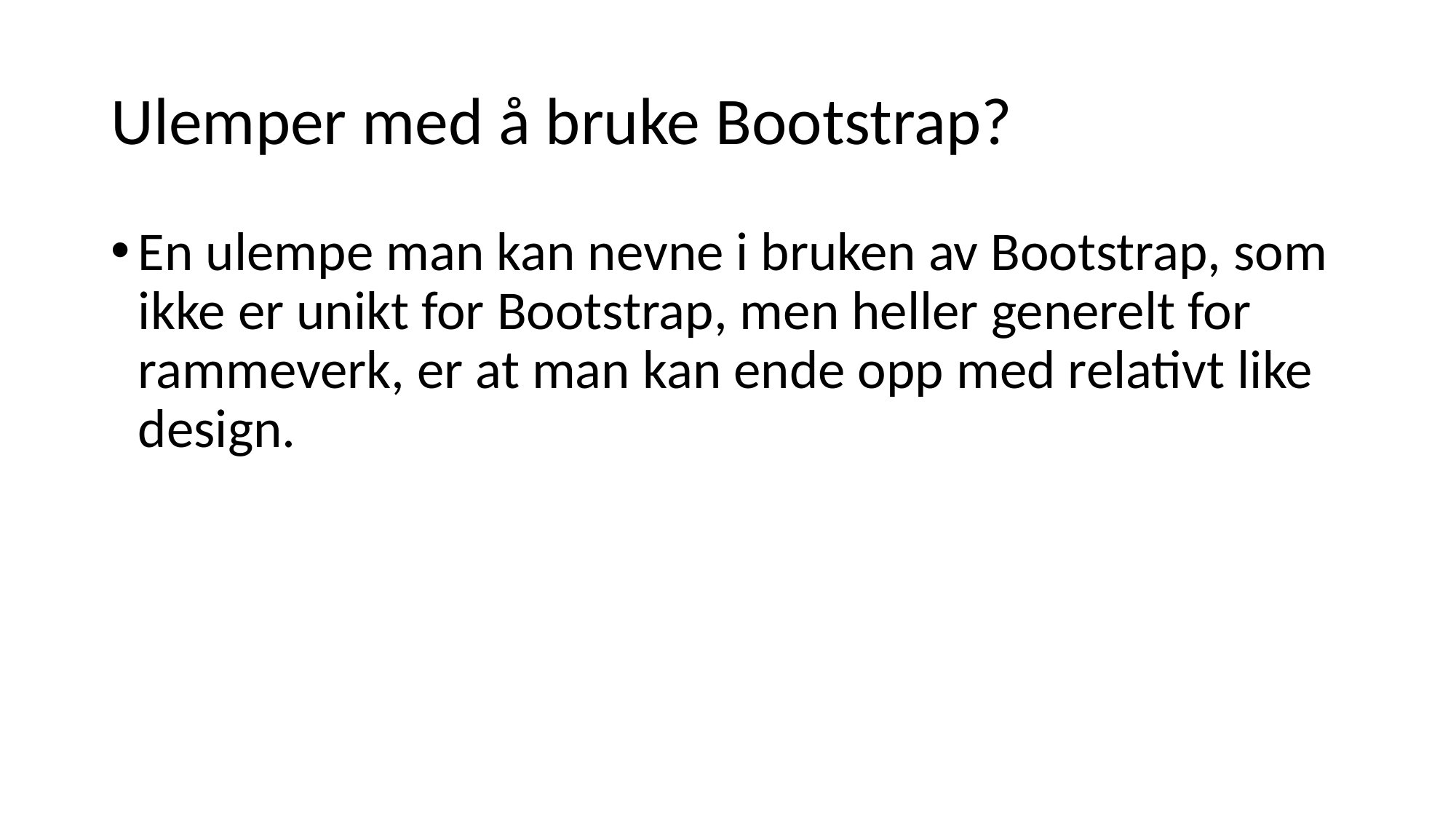

# Ulemper med å bruke Bootstrap?
En ulempe man kan nevne i bruken av Bootstrap, som ikke er unikt for Bootstrap, men heller generelt for rammeverk, er at man kan ende opp med relativt like design.